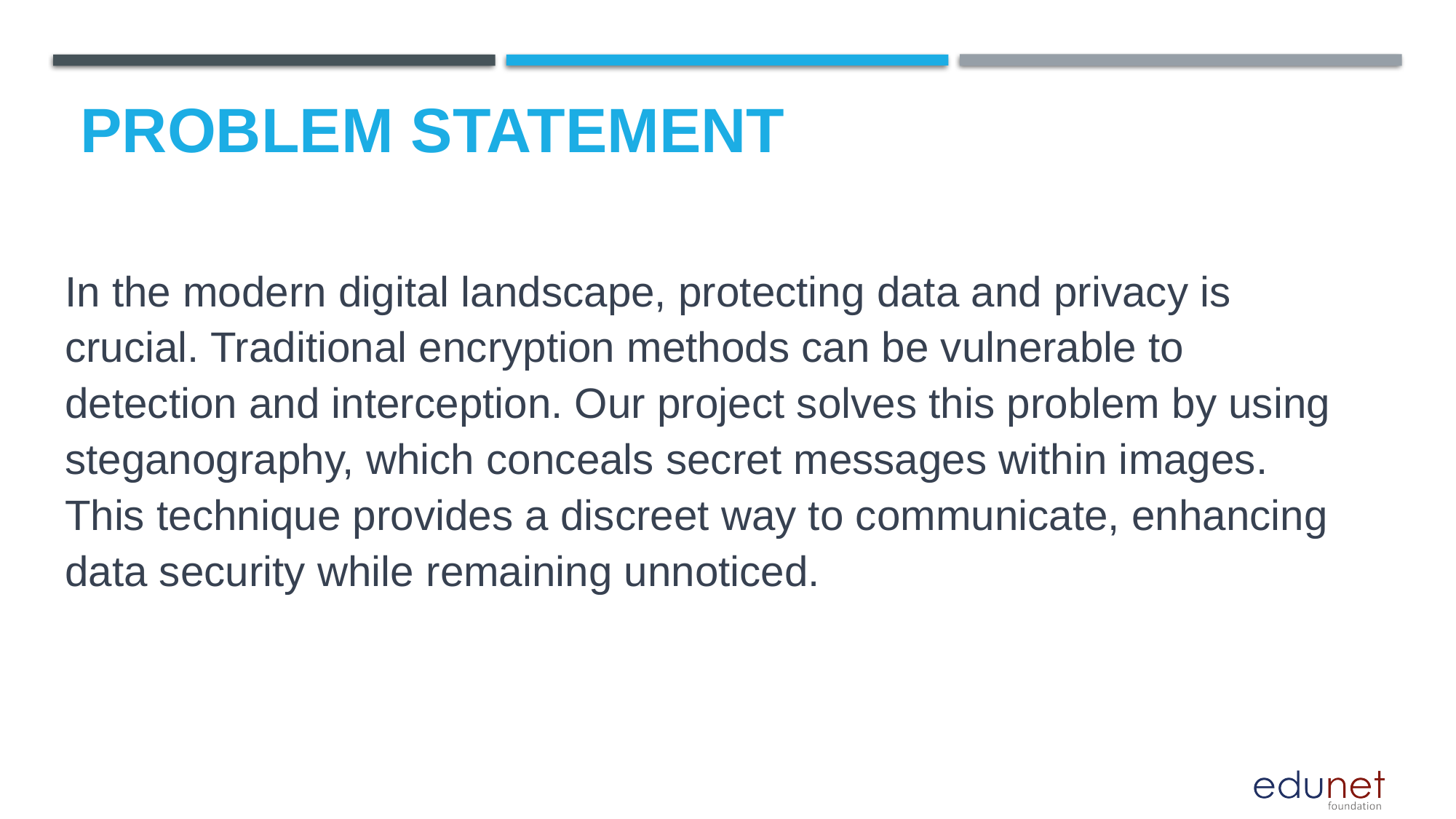

# Problem Statement
In the modern digital landscape, protecting data and privacy is crucial. Traditional encryption methods can be vulnerable to detection and interception. Our project solves this problem by using steganography, which conceals secret messages within images. This technique provides a discreet way to communicate, enhancing data security while remaining unnoticed.